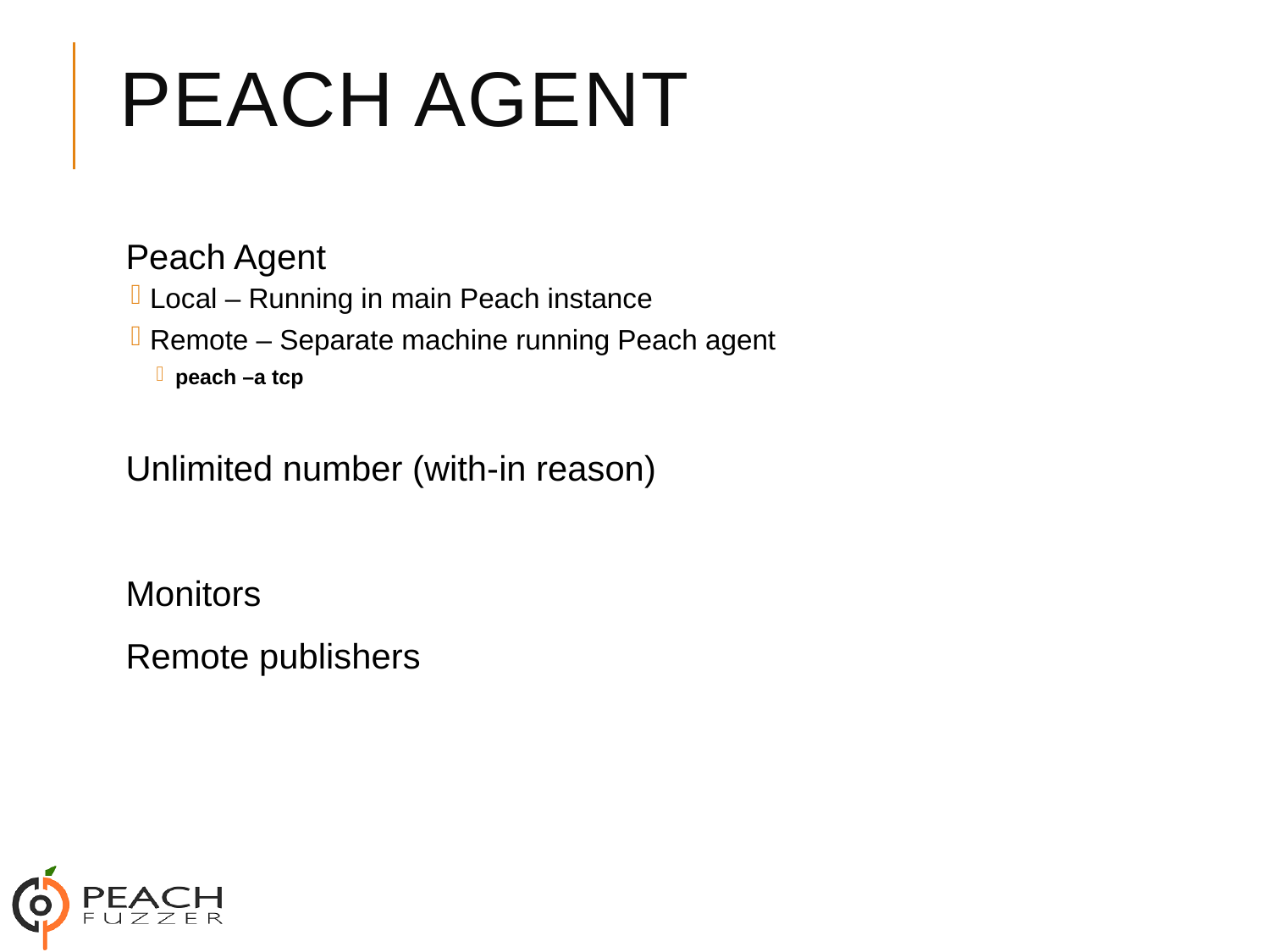

# Peach Agent
Peach Agent
Local – Running in main Peach instance
Remote – Separate machine running Peach agent
peach –a tcp

Unlimited number (with-in reason)

Monitors
Remote publishers